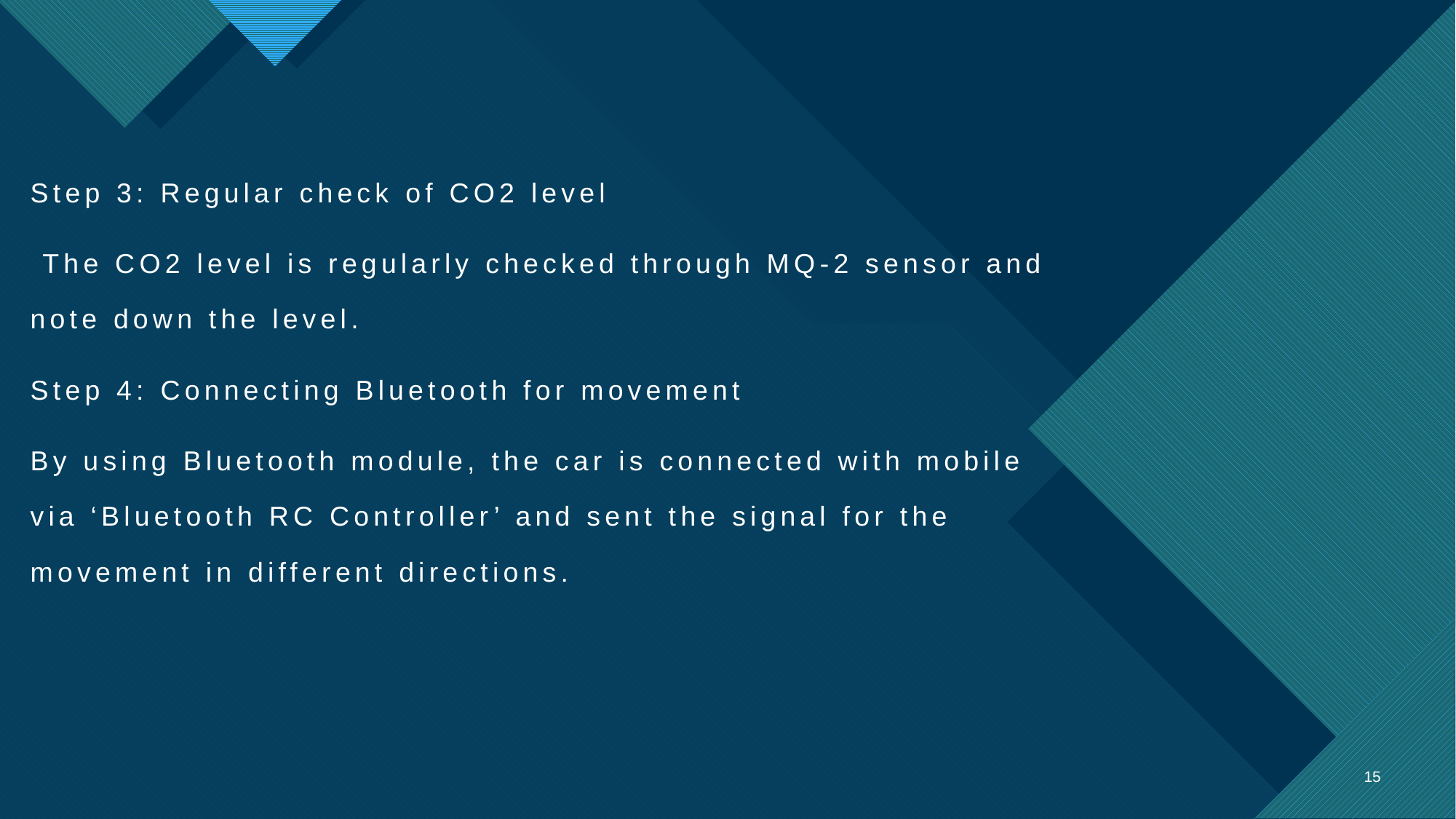

Step 3: Regular check of CO2 level
 The CO2 level is regularly checked through MQ-2 sensor and note down the level.
Step 4: Connecting Bluetooth for movement
By using Bluetooth module, the car is connected with mobile via ‘Bluetooth RC Controller’ and sent the signal for the movement in different directions.

#
15